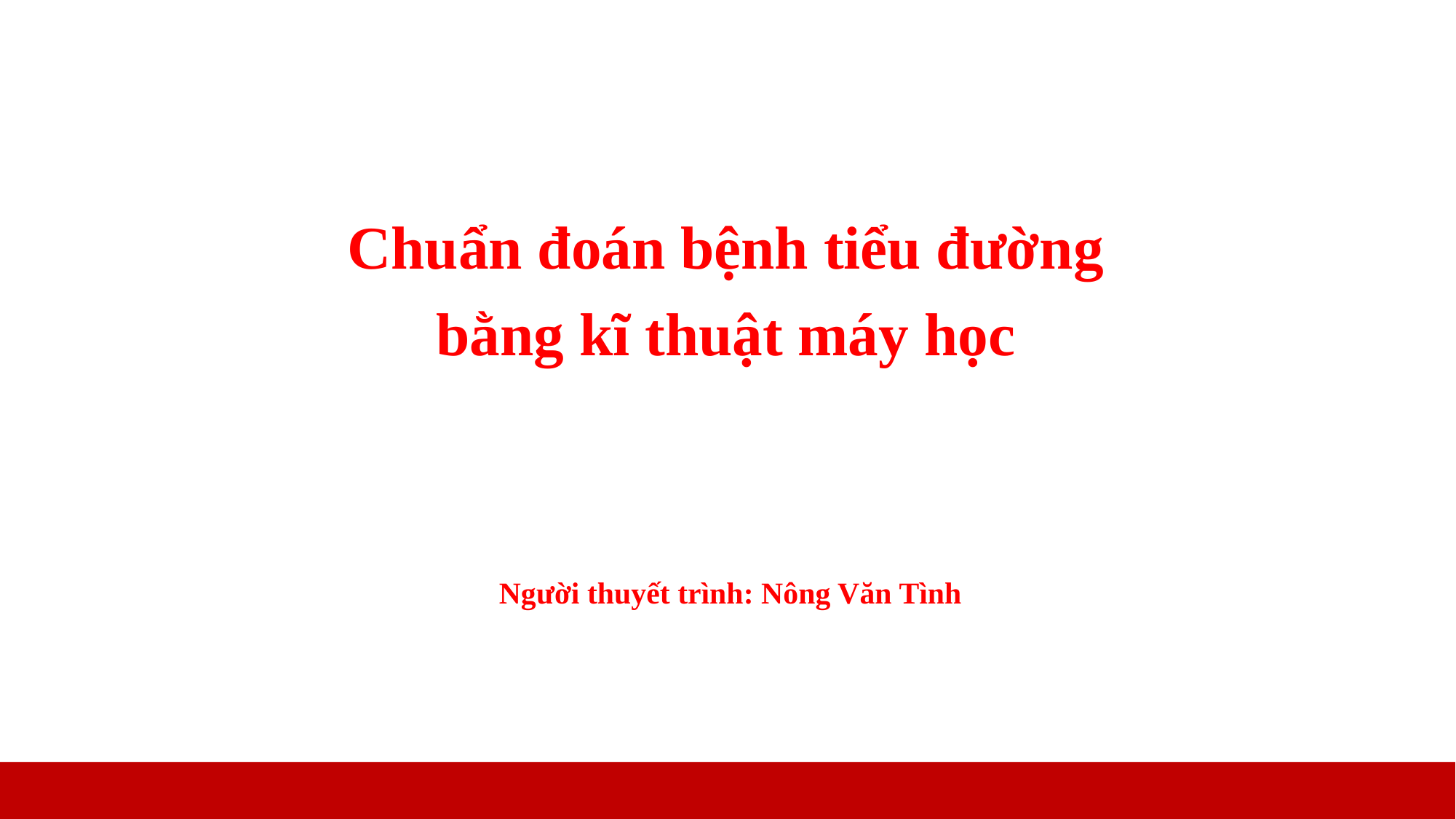

Chuẩn đoán bệnh tiểu đường
bằng kĩ thuật máy học
Người thuyết trình: Nông Văn Tình